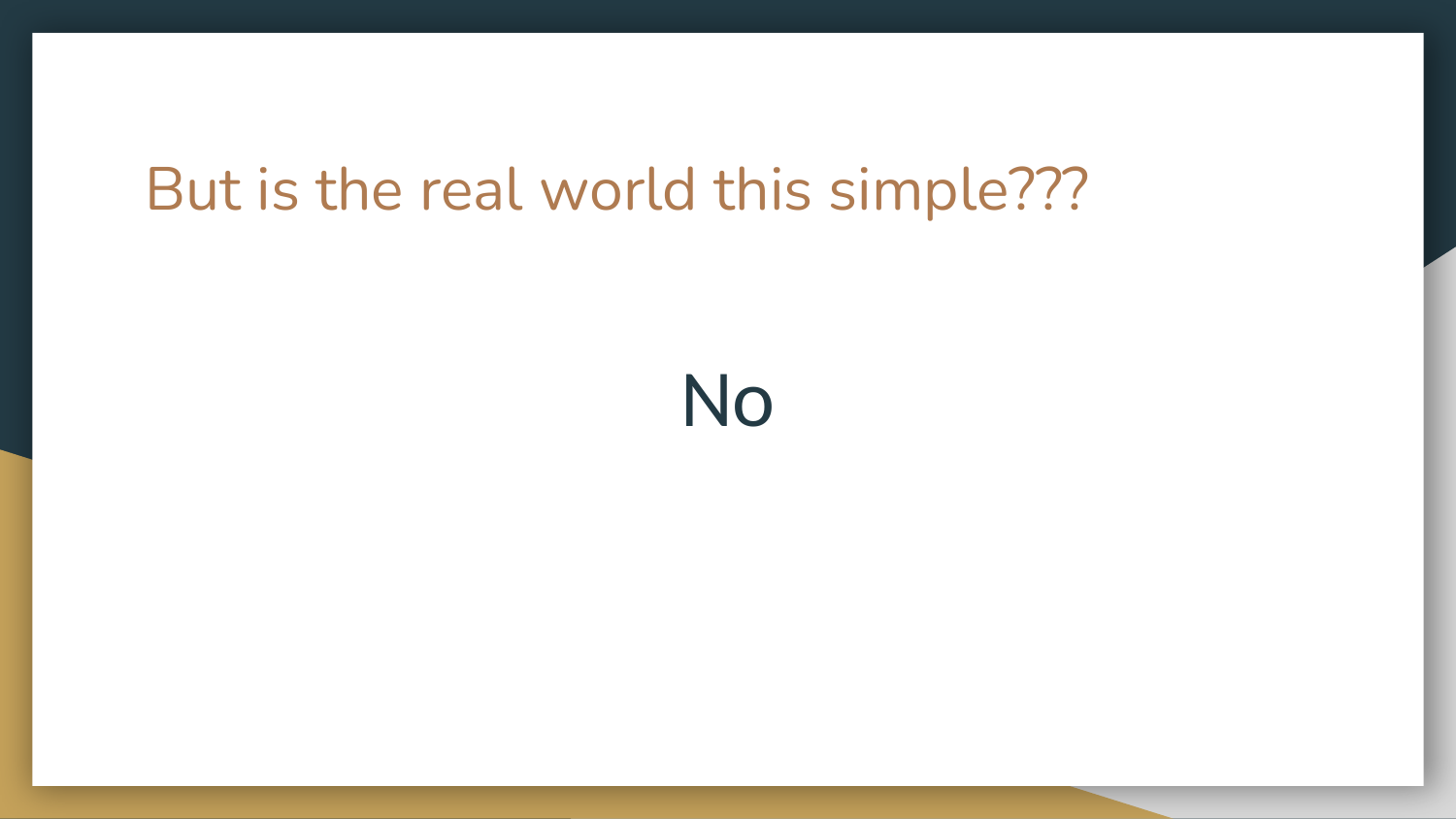

# But is the real world this simple???
No